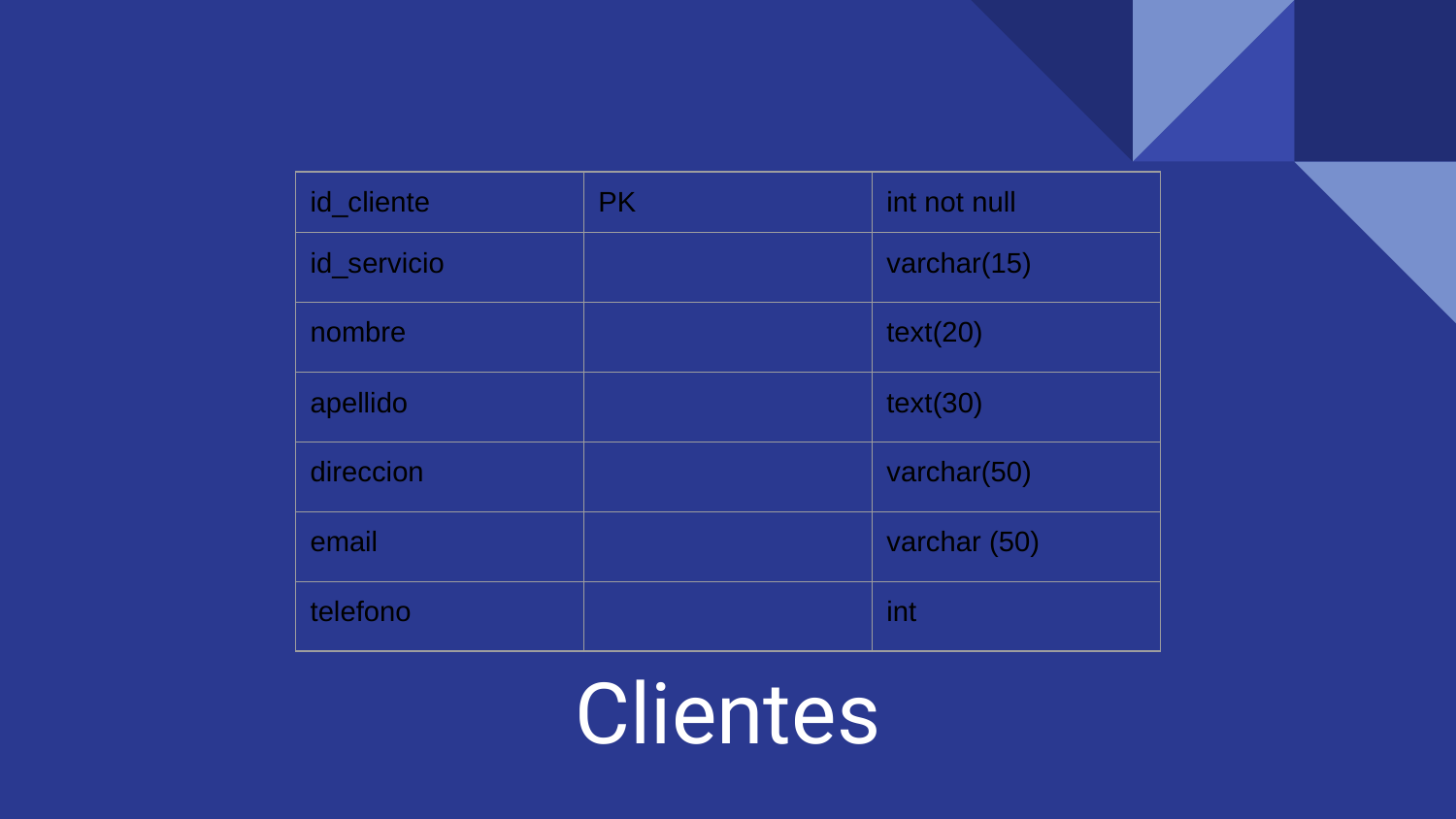

| id\_cliente | PK | int not null |
| --- | --- | --- |
| id\_servicio |  | varchar(15) |
| nombre |  | text(20) |
| apellido |  | text(30) |
| direccion |  | varchar(50) |
| email |  | varchar (50) |
| telefono |  | int |
# Clientes